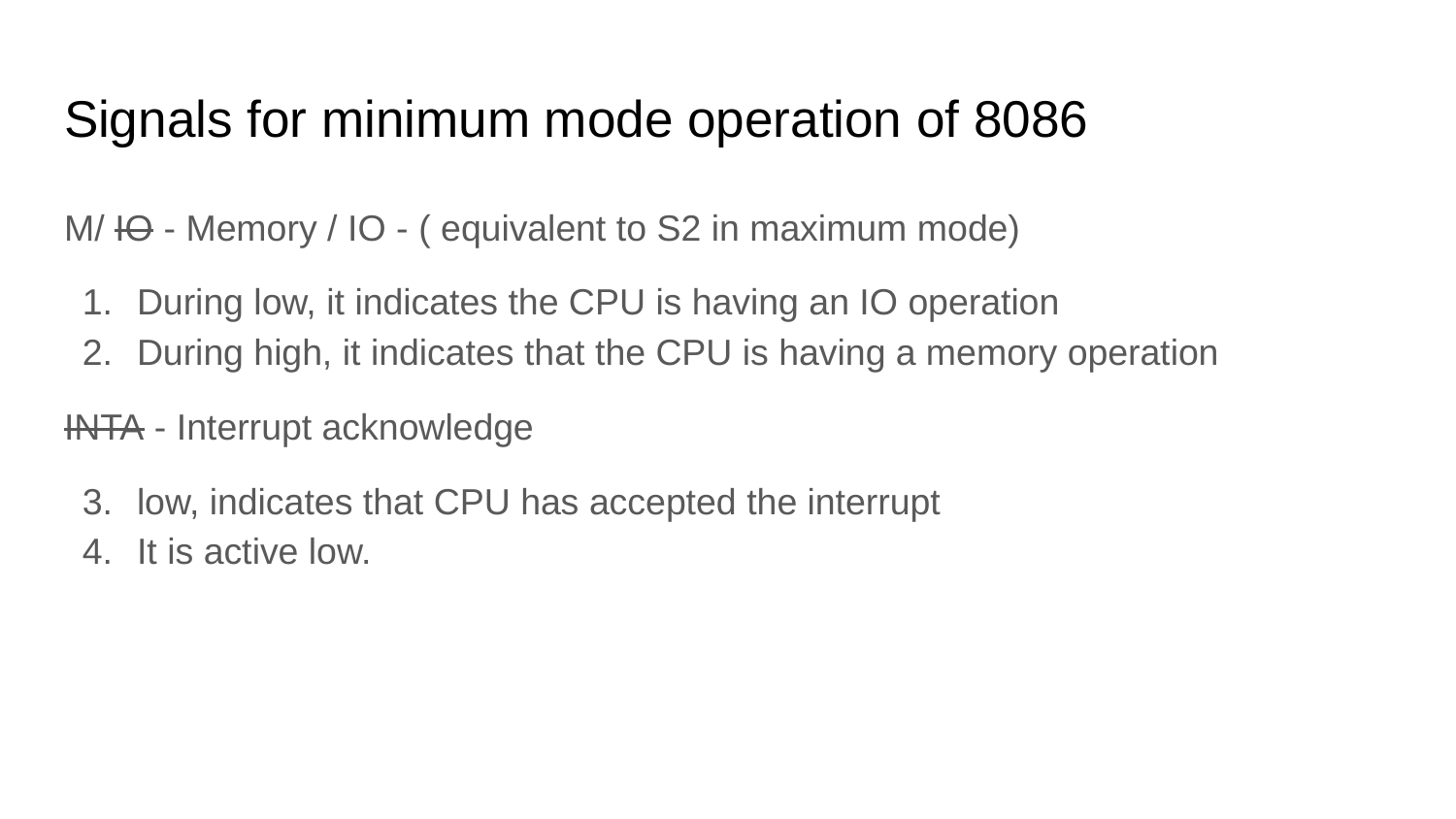

# Signals for minimum mode operation of 8086
M/ IO - Memory / IO - ( equivalent to S2 in maximum mode)
During low, it indicates the CPU is having an IO operation
During high, it indicates that the CPU is having a memory operation
INTA - Interrupt acknowledge
low, indicates that CPU has accepted the interrupt
It is active low.